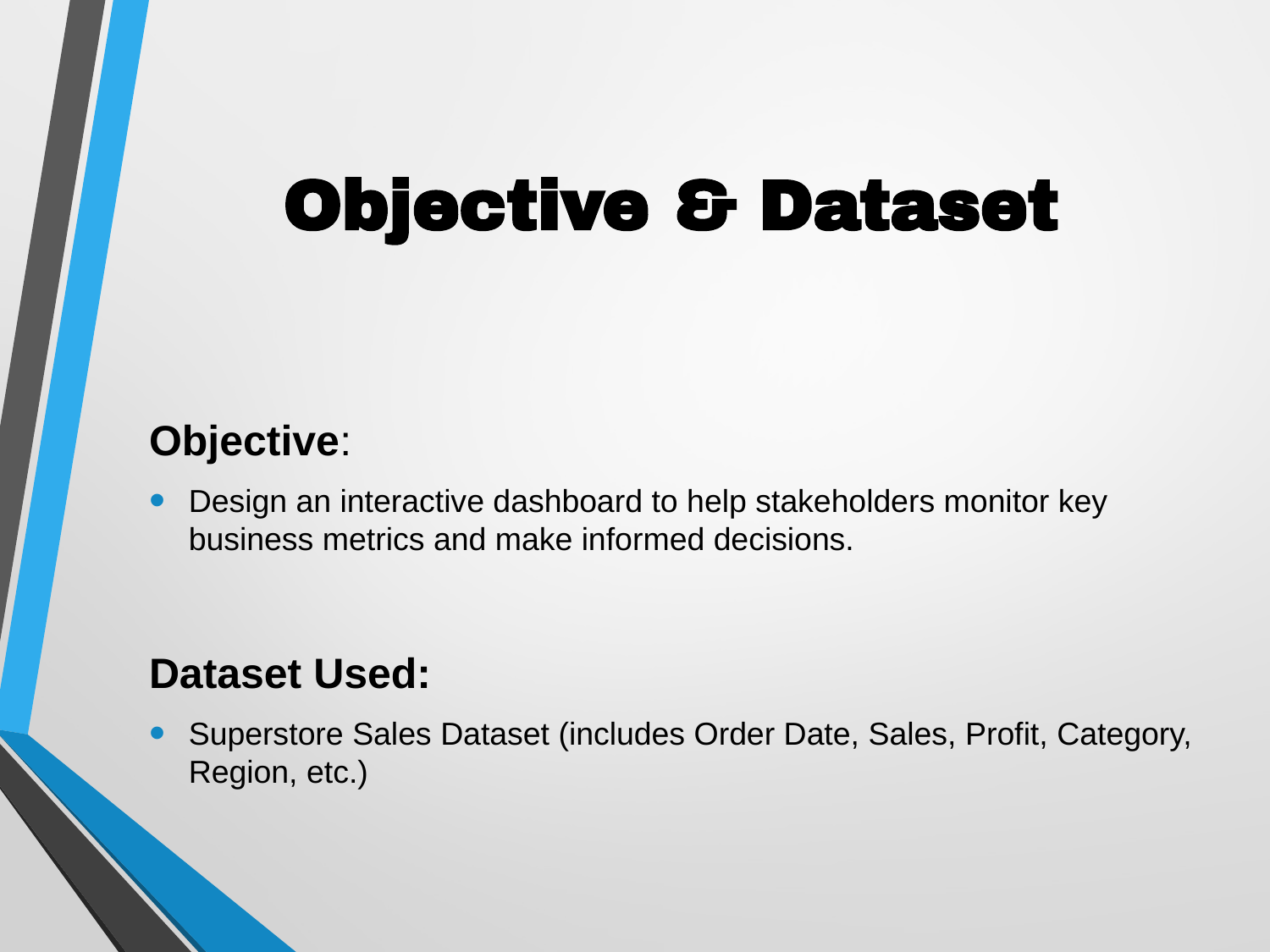

# Objective & Dataset
Objective:
Design an interactive dashboard to help stakeholders monitor key business metrics and make informed decisions.

Dataset Used:
Superstore Sales Dataset (includes Order Date, Sales, Profit, Category, Region, etc.)